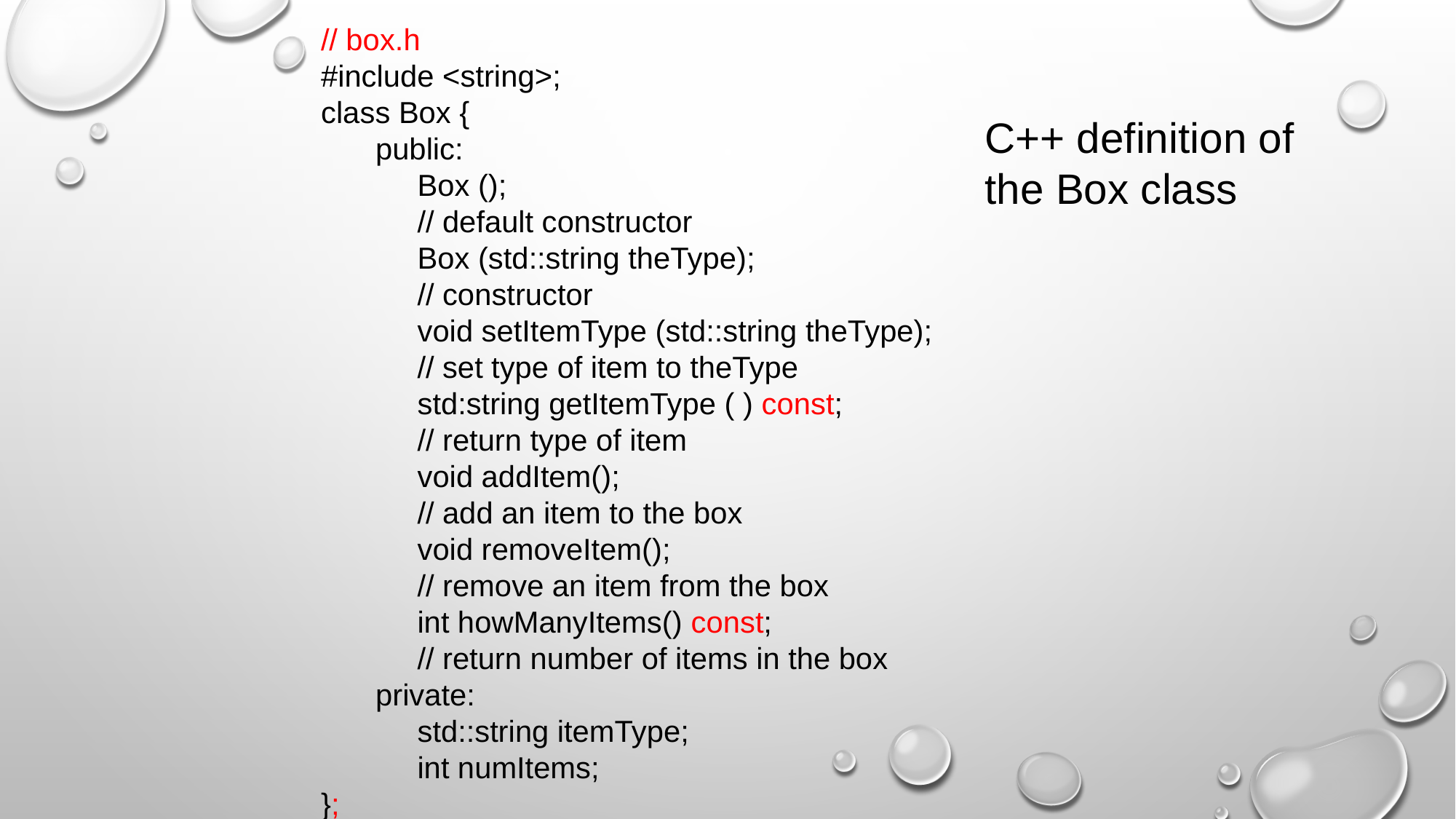

// box.h
#include <string>;
class Box {
public:
     Box ();
     // default constructor
     Box (std::string theType);
     // constructor
     void setItemType (std::string theType);
     // set type of item to theType
     std:string getItemType ( ) const;
     // return type of item
     void addItem();
     // add an item to the box
     void removeItem();
     // remove an item from the box
     int howManyItems() const;
     // return number of items in the box
private:
     std::string itemType;
     int numItems;
};

C++ definition of
the Box class